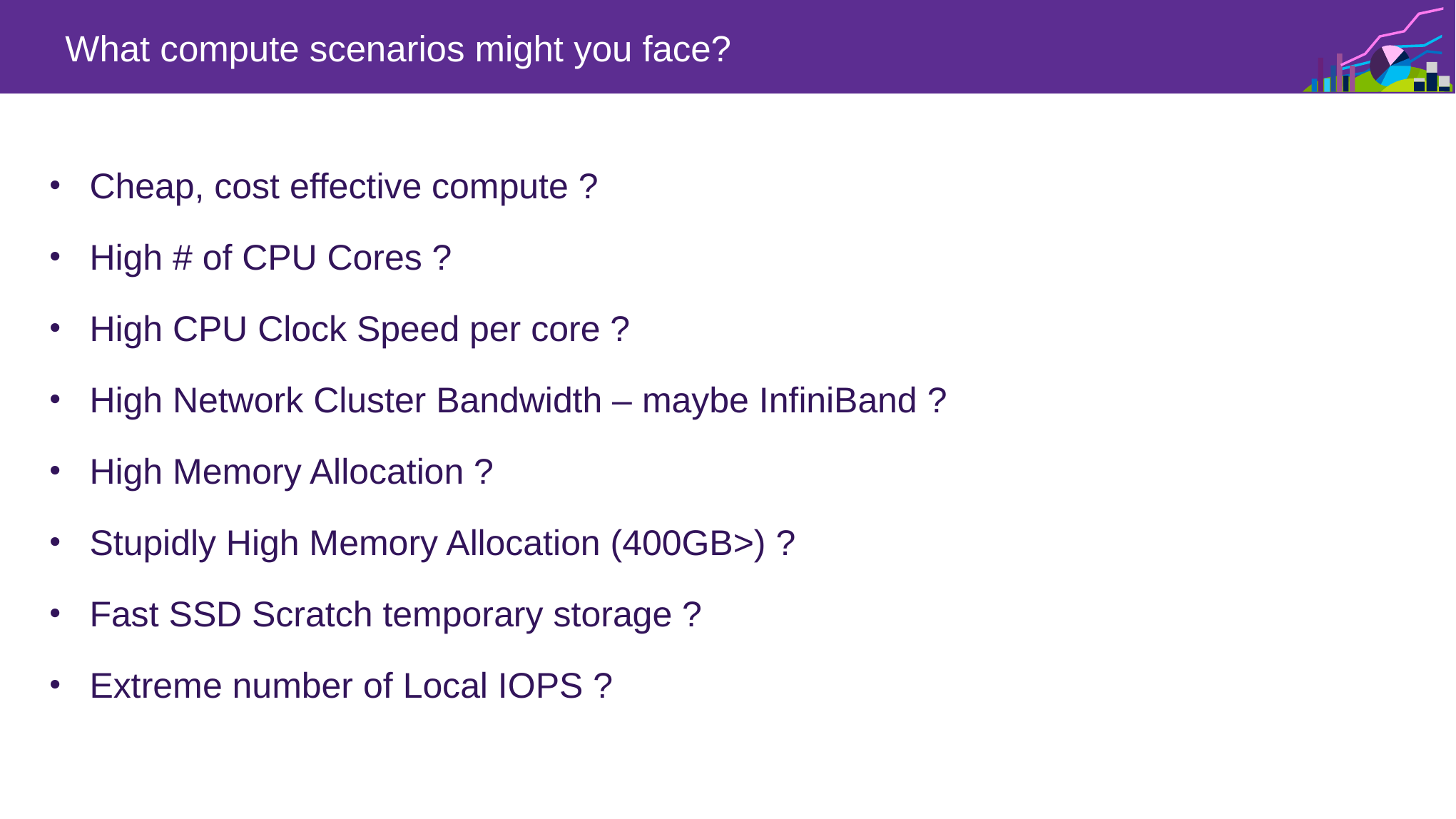

What compute scenarios might you face?
Cheap, cost effective compute ?
High # of CPU Cores ?
High CPU Clock Speed per core ?
High Network Cluster Bandwidth – maybe InfiniBand ?
High Memory Allocation ?
Stupidly High Memory Allocation (400GB>) ?
Fast SSD Scratch temporary storage ?
Extreme number of Local IOPS ?